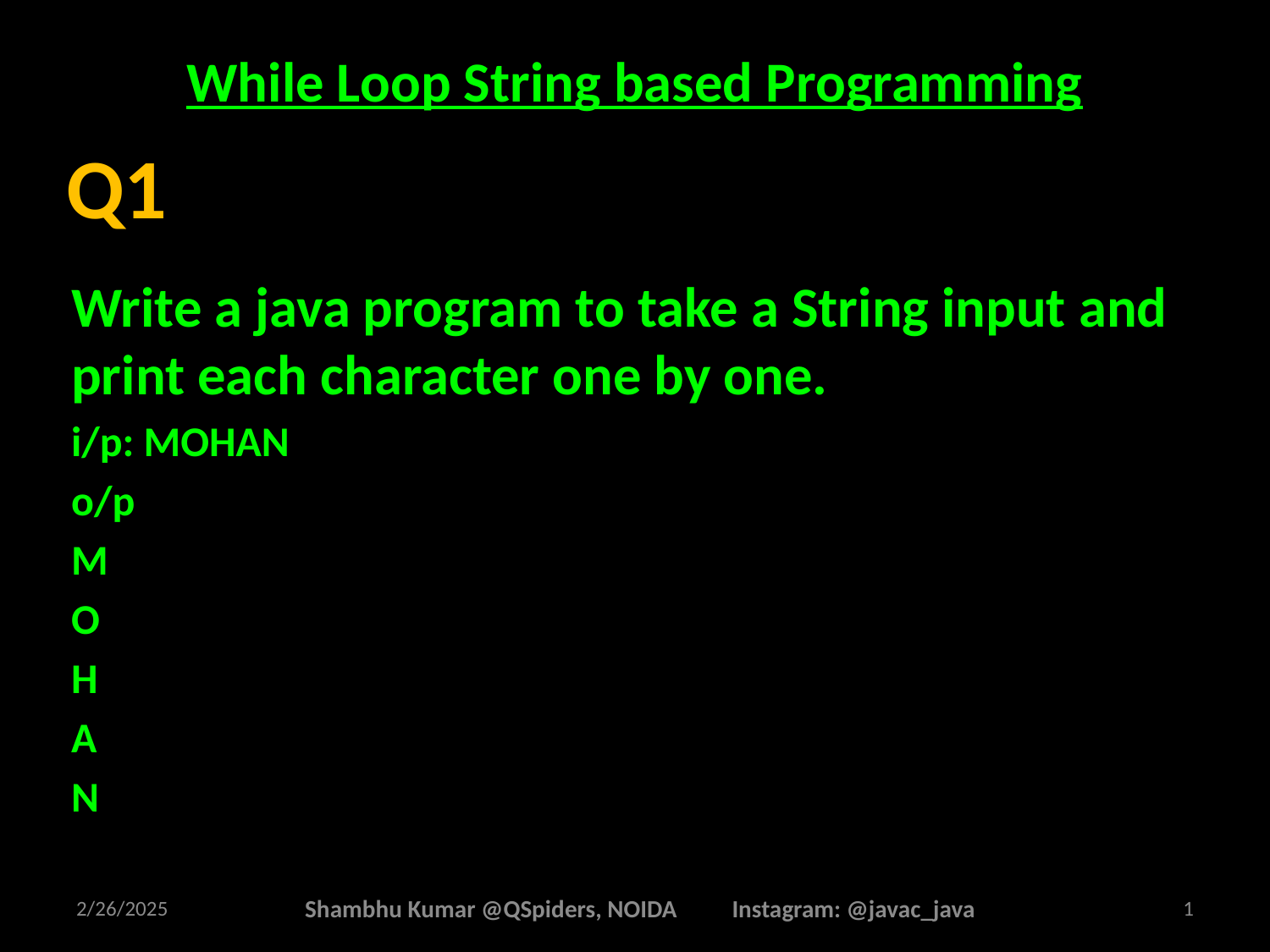

# While Loop String based Programming

Write a java program to take a String input and print each character one by one.
i/p: MOHAN
o/p
M
O
H
A
N

Q1
2/26/2025
Shambhu Kumar @QSpiders, NOIDA          Instagram: @javac_java
1